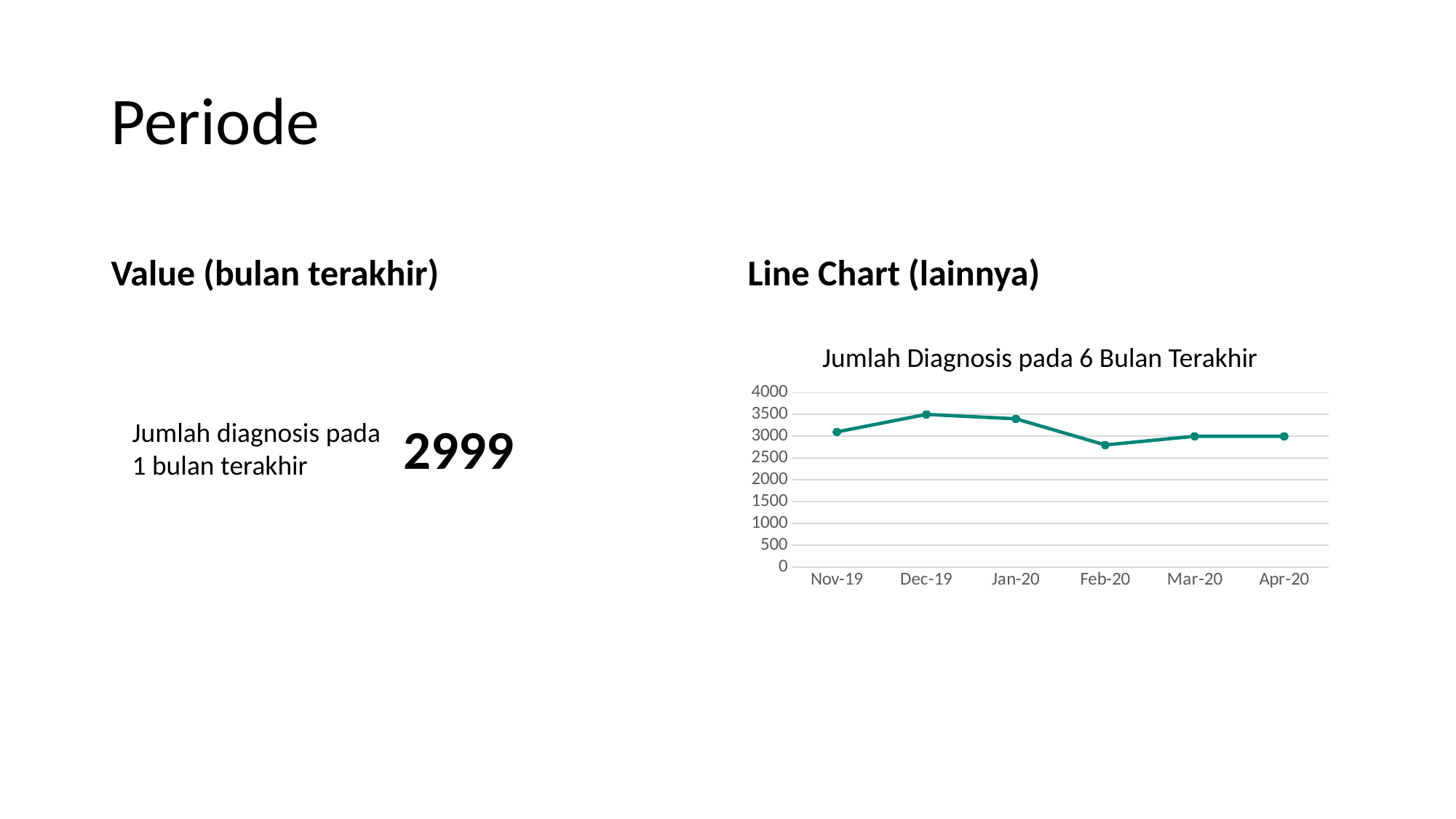

# Periode
Value (bulan terakhir)
Line Chart (lainnya)

Jumlah Diagnosis pada 6 Bulan Terakhir

### Chart

| Category | Jumlah Penyakit pada 6 Bulan Terakhir |
|---|---|
| 43770 | 3100.0 |
| 43800 | 3500.0 |
| 43831 | 3400.0 |
| 43862 | 2800.0 |
| 43891 | 3000.0 |
| 43922 | 2999.0 |
Jumlah diagnosis pada 1 bulan terakhir
2999